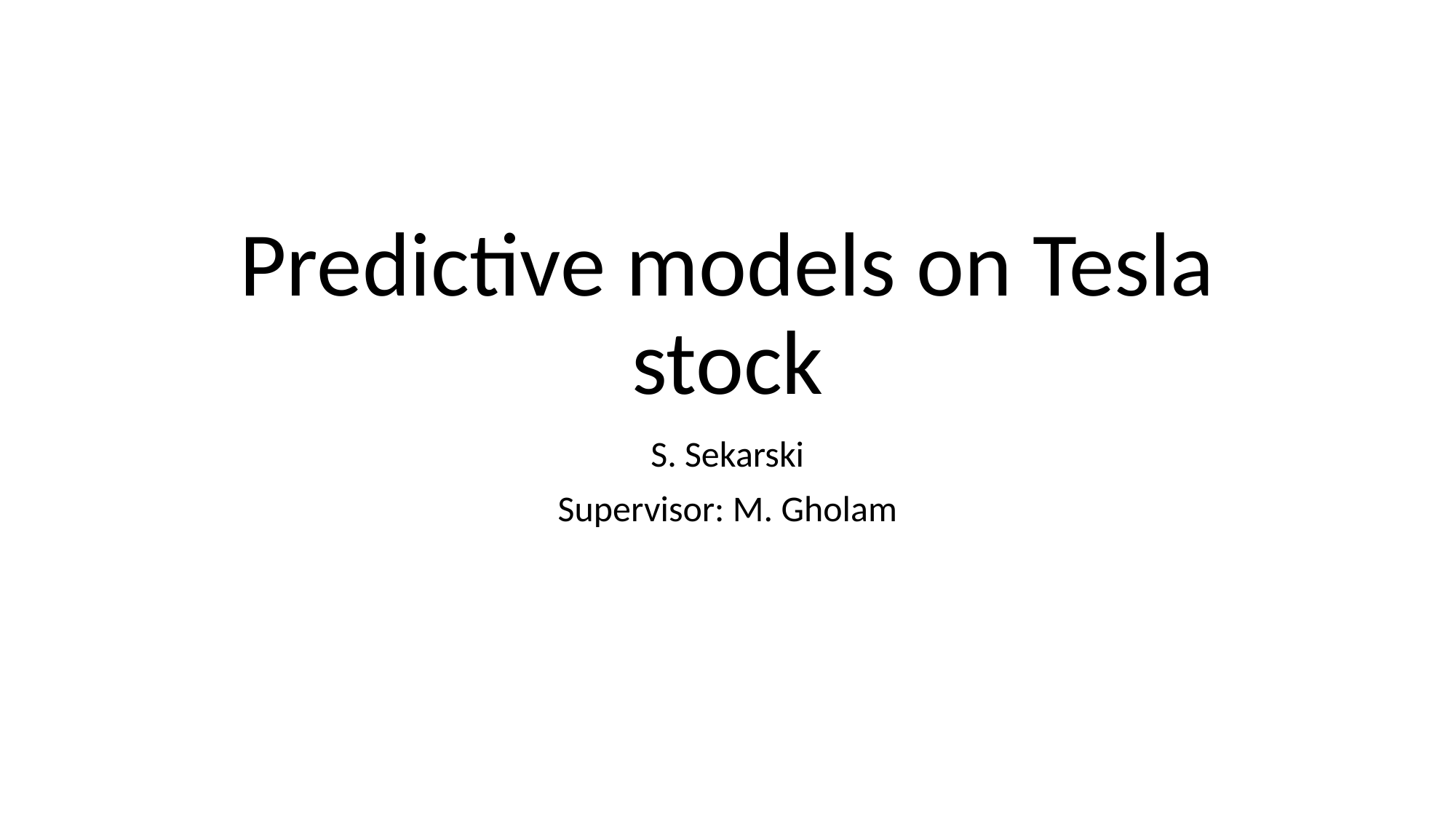

# Predictive models on Tesla stock
S. Sekarski
Supervisor: M. Gholam